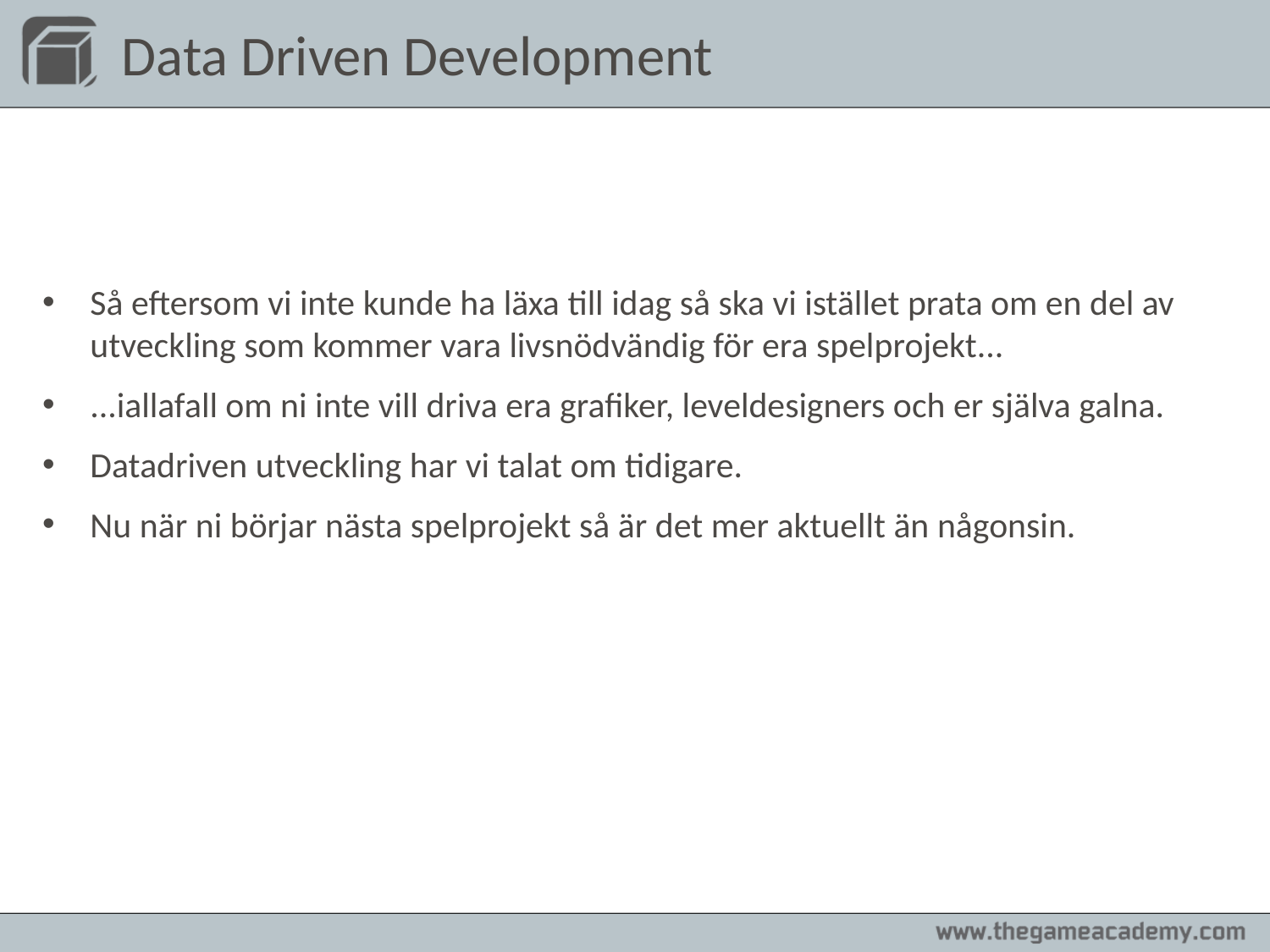

# Data Driven Development

Så eftersom vi inte kunde ha läxa till idag så ska vi istället prata om en del av utveckling som kommer vara livsnödvändig för era spelprojekt...
...iallafall om ni inte vill driva era grafiker, leveldesigners och er själva galna.
Datadriven utveckling har vi talat om tidigare.
Nu när ni börjar nästa spelprojekt så är det mer aktuellt än någonsin.